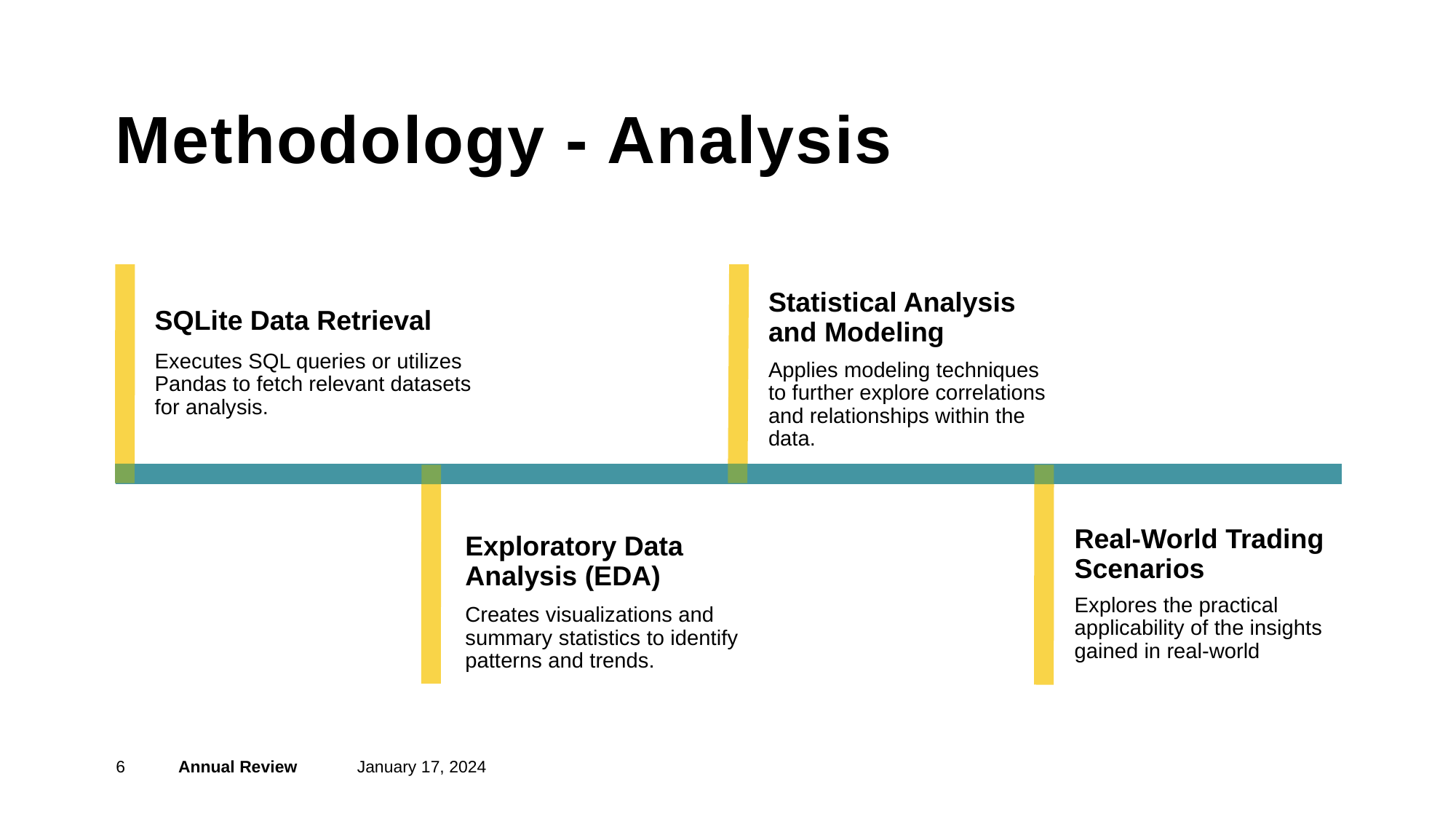

# Methodology - Analysis
Statistical Analysis and Modeling
SQLite Data Retrieval
Executes SQL queries or utilizes Pandas to fetch relevant datasets for analysis.
Applies modeling techniques to further explore correlations and relationships within the data.
Real-World Trading Scenarios
Exploratory Data Analysis (EDA)
Explores the practical applicability of the insights gained in real-world
Creates visualizations and summary statistics to identify patterns and trends.
6
Annual Review
January 17, 2024